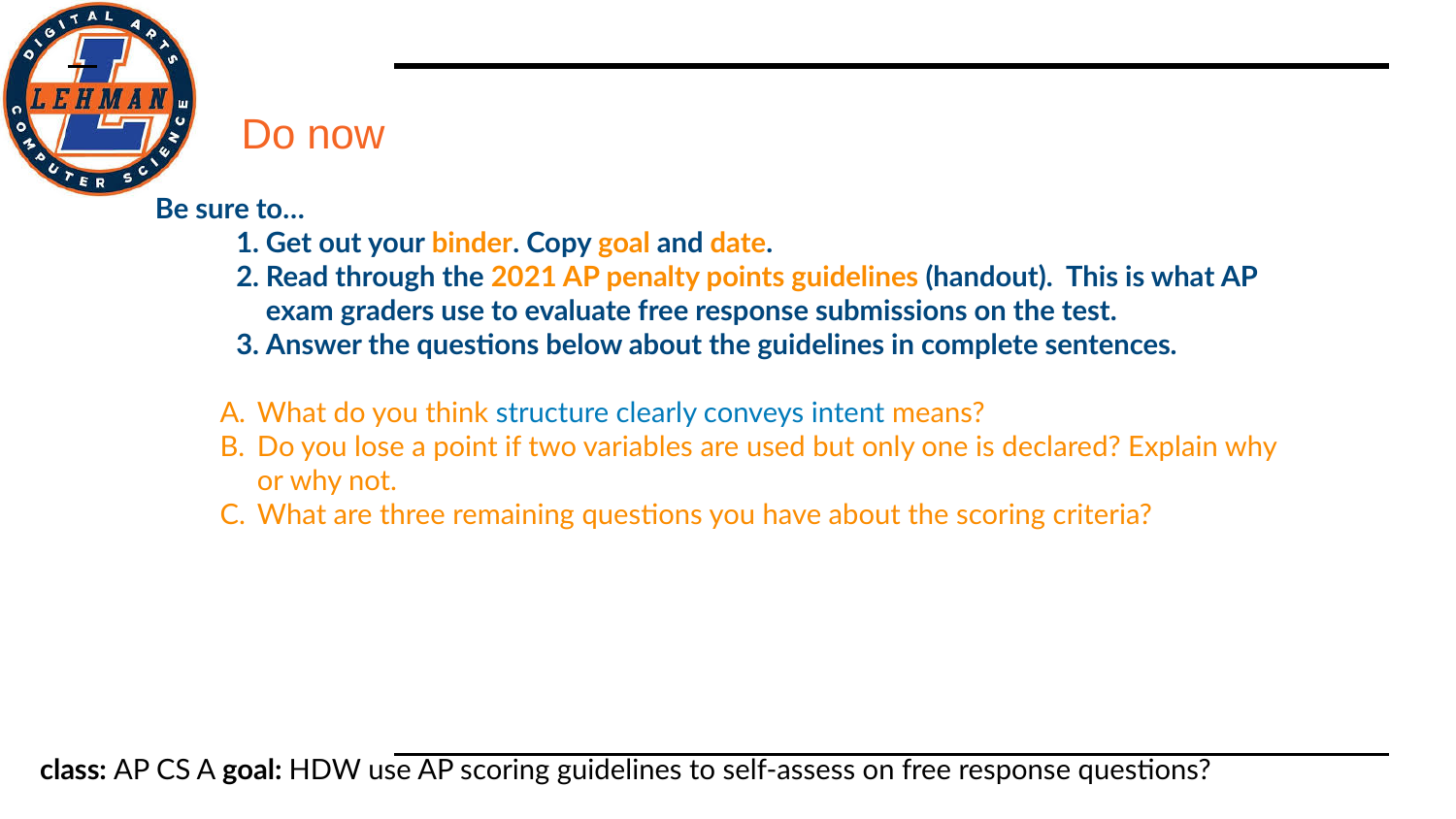

# Do now
Be sure to…
Get out your binder. Copy goal and date.
Read through the 2021 AP penalty points guidelines (handout).  This is what AP exam graders use to evaluate free response submissions on the test.
Answer the questions below about the guidelines in complete sentences.

What do you think structure clearly conveys intent means?
Do you lose a point if two variables are used but only one is declared? Explain why or why not.
What are three remaining questions you have about the scoring criteria?